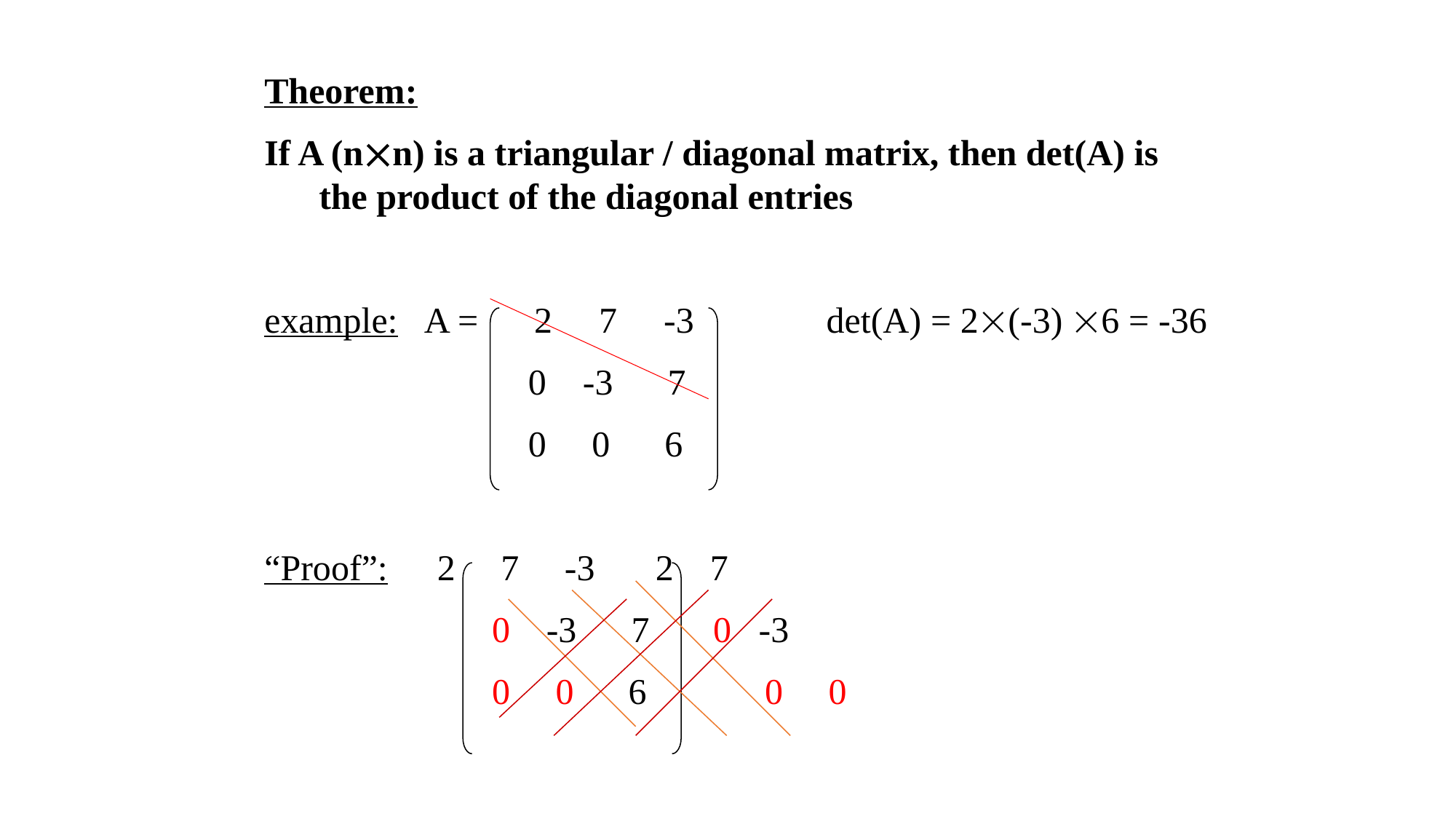

Theorem:
If A (n×n) is a triangular / diagonal matrix, then det(A) is the product of the diagonal entries

example:   A =      2     7     -3 	       det(A) = 2×(-3) ×6 = -36
                             0    -3      7
                             0     0      6

“Proof”:	 2     7     -3 	 2    7
                         0    -3      7       0   -3
                         0     0      6 	 0     0